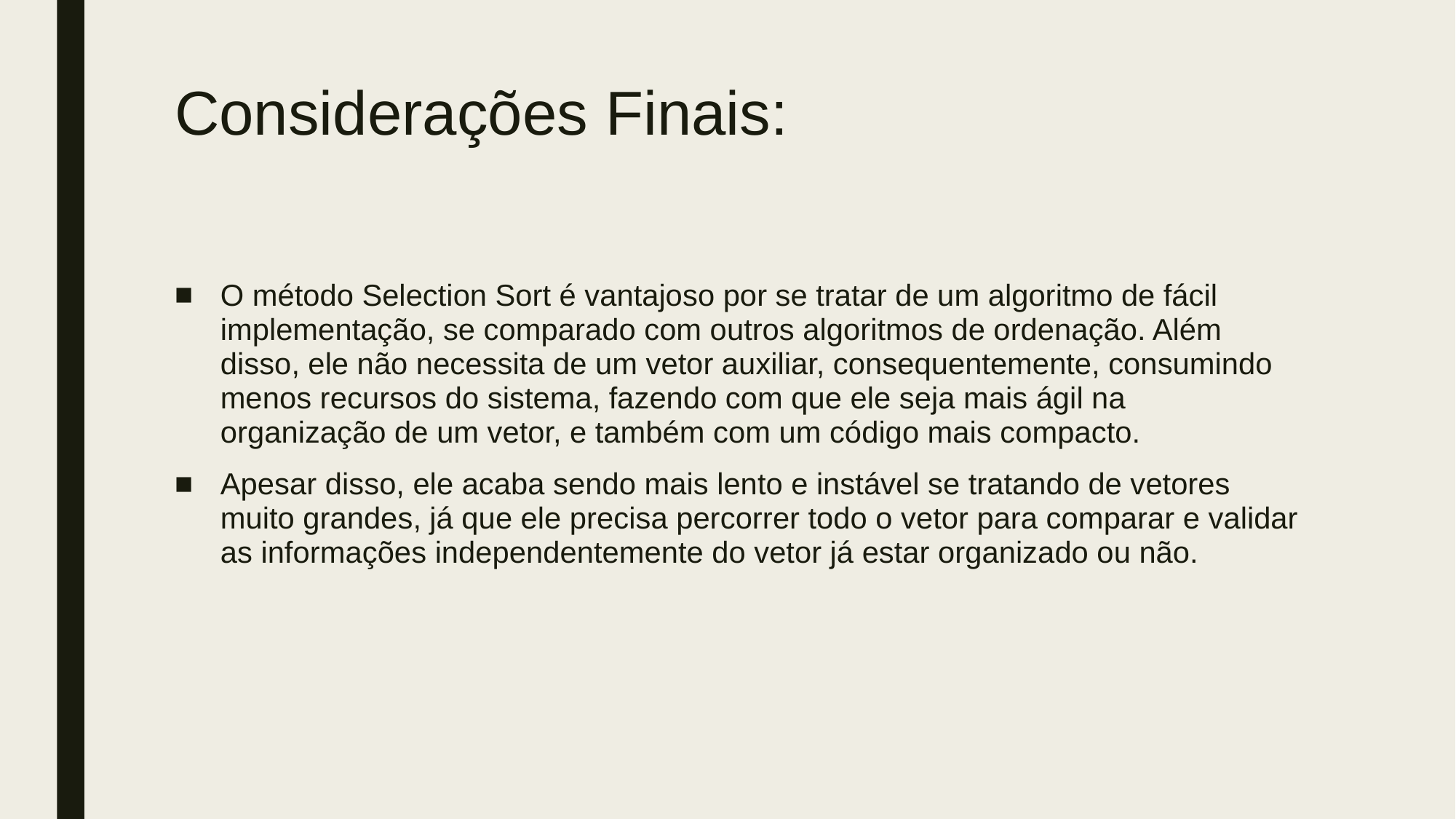

# Considerações Finais:
O método Selection Sort é vantajoso por se tratar de um algoritmo de fácil implementação, se comparado com outros algoritmos de ordenação. Além disso, ele não necessita de um vetor auxiliar, consequentemente, consumindo menos recursos do sistema, fazendo com que ele seja mais ágil na organização de um vetor, e também com um código mais compacto.
Apesar disso, ele acaba sendo mais lento e instável se tratando de vetores muito grandes, já que ele precisa percorrer todo o vetor para comparar e validar as informações independentemente do vetor já estar organizado ou não.